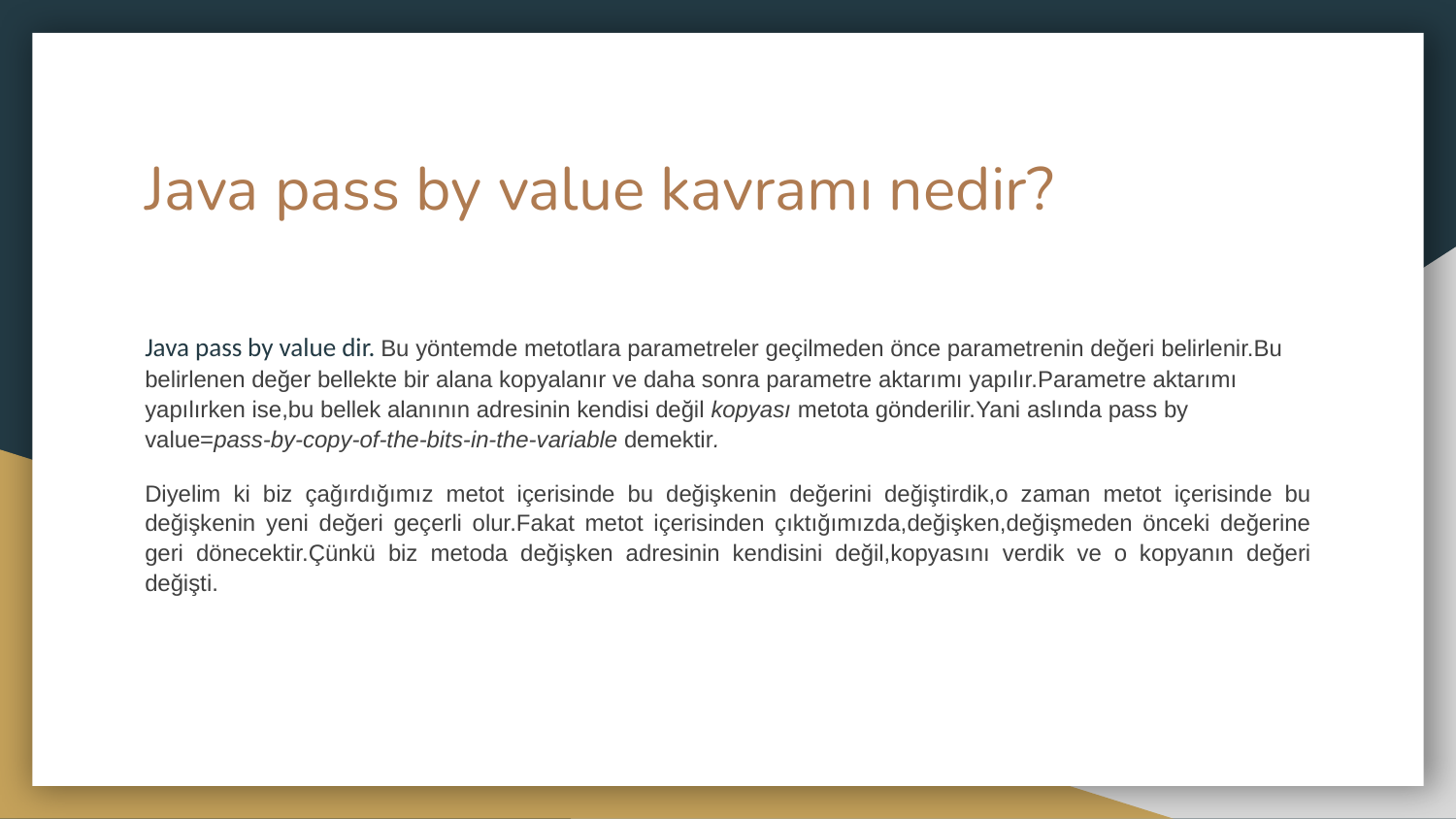

# Java pass by value kavramı nedir?
Java pass by value dir. Bu yöntemde metotlara parametreler geçilmeden önce parametrenin değeri belirlenir.Bu belirlenen değer bellekte bir alana kopyalanır ve daha sonra parametre aktarımı yapılır.Parametre aktarımı yapılırken ise,bu bellek alanının adresinin kendisi değil kopyası metota gönderilir.Yani aslında pass by value=pass-by-copy-of-the-bits-in-the-variable demektir.
Diyelim ki biz çağırdığımız metot içerisinde bu değişkenin değerini değiştirdik,o zaman metot içerisinde bu değişkenin yeni değeri geçerli olur.Fakat metot içerisinden çıktığımızda,değişken,değişmeden önceki değerine geri dönecektir.Çünkü biz metoda değişken adresinin kendisini değil,kopyasını verdik ve o kopyanın değeri değişti.